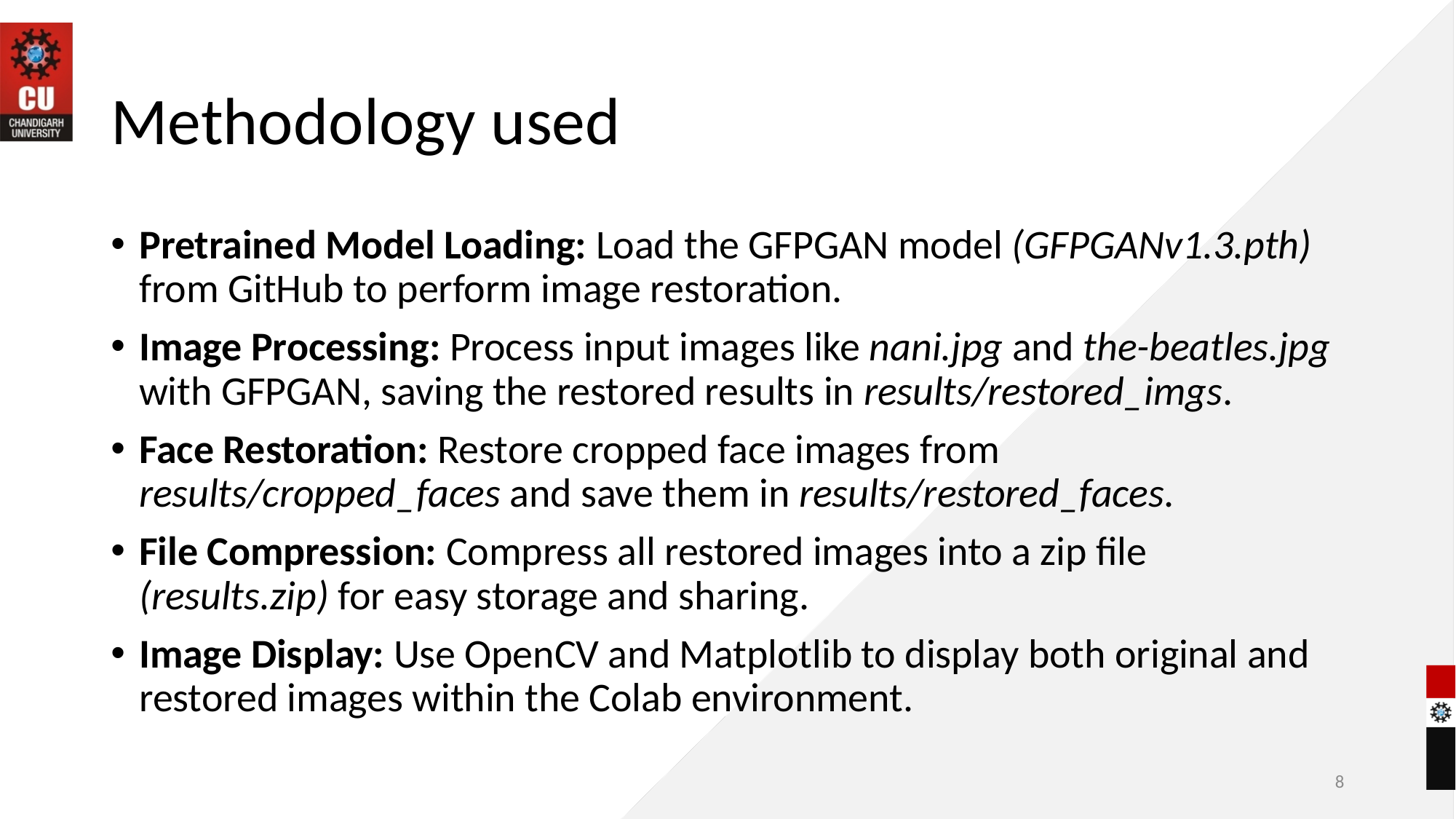

# Methodology used
Pretrained Model Loading: Load the GFPGAN model (GFPGANv1.3.pth) from GitHub to perform image restoration.
Image Processing: Process input images like nani.jpg and the-beatles.jpg with GFPGAN, saving the restored results in results/restored_imgs.
Face Restoration: Restore cropped face images from results/cropped_faces and save them in results/restored_faces.
File Compression: Compress all restored images into a zip file (results.zip) for easy storage and sharing.
Image Display: Use OpenCV and Matplotlib to display both original and restored images within the Colab environment.
8